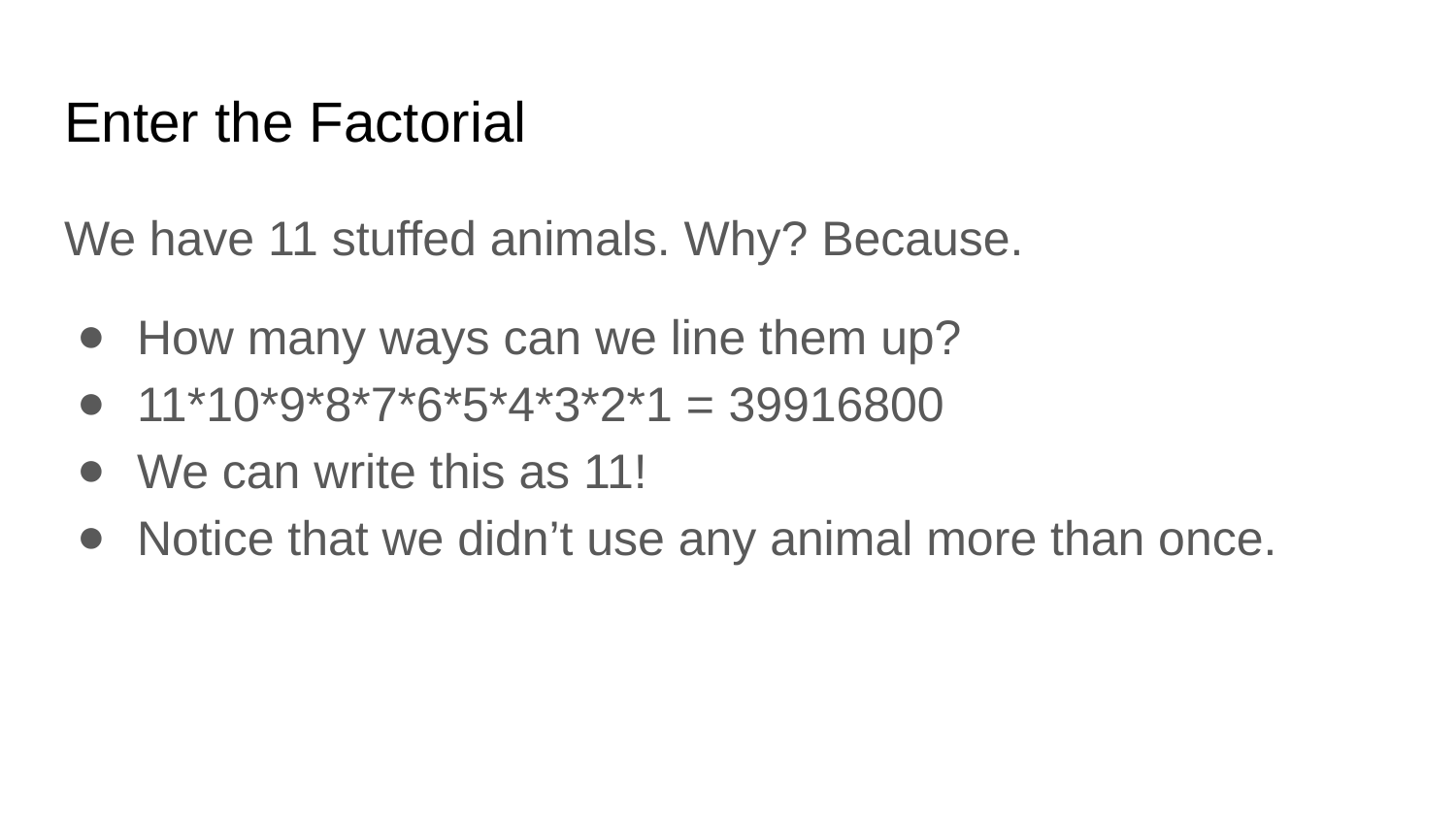

# Enter the Factorial
We have 11 stuffed animals. Why? Because.
How many ways can we line them up?
11*10*9*8*7*6*5*4*3*2*1 = 39916800
We can write this as 11!
Notice that we didn’t use any animal more than once.